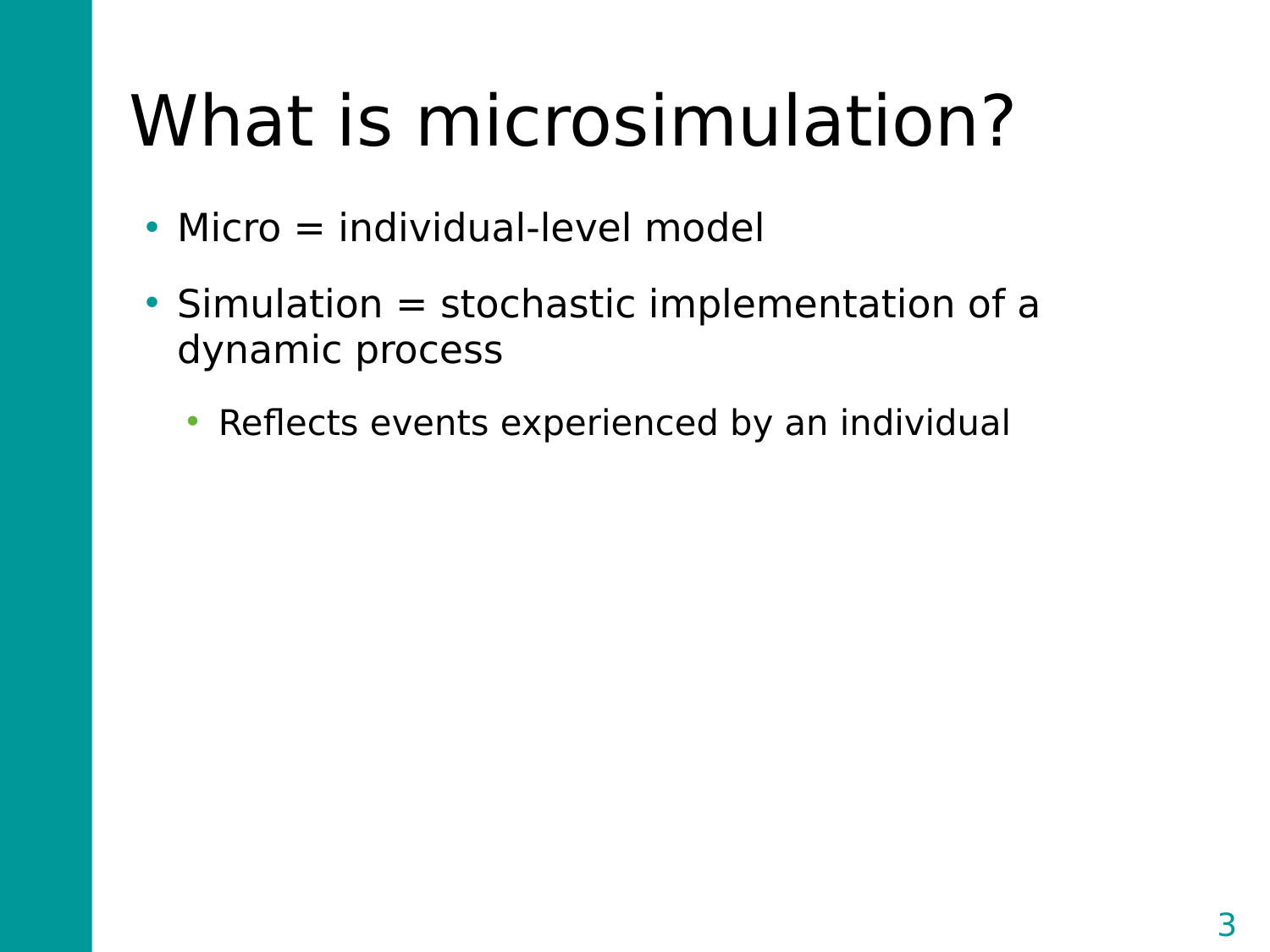

# What is microsimulation?
Micro = individual-level model
Simulation = stochastic implementation of a dynamic process
Reflects events experienced by an individual

3